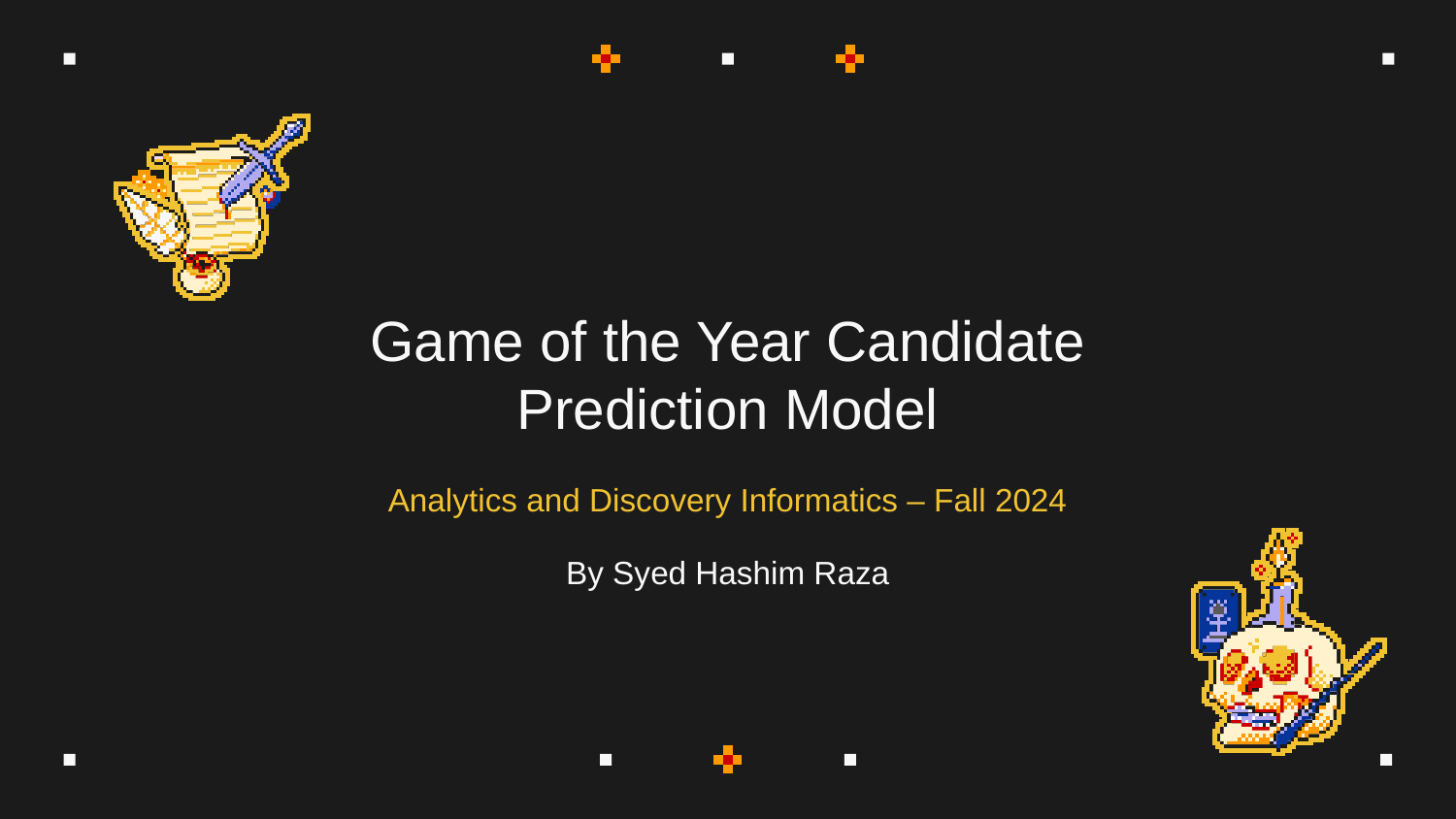

# Game of the Year Candidate Prediction Model
Analytics and Discovery Informatics – Fall 2024

By Syed Hashim Raza